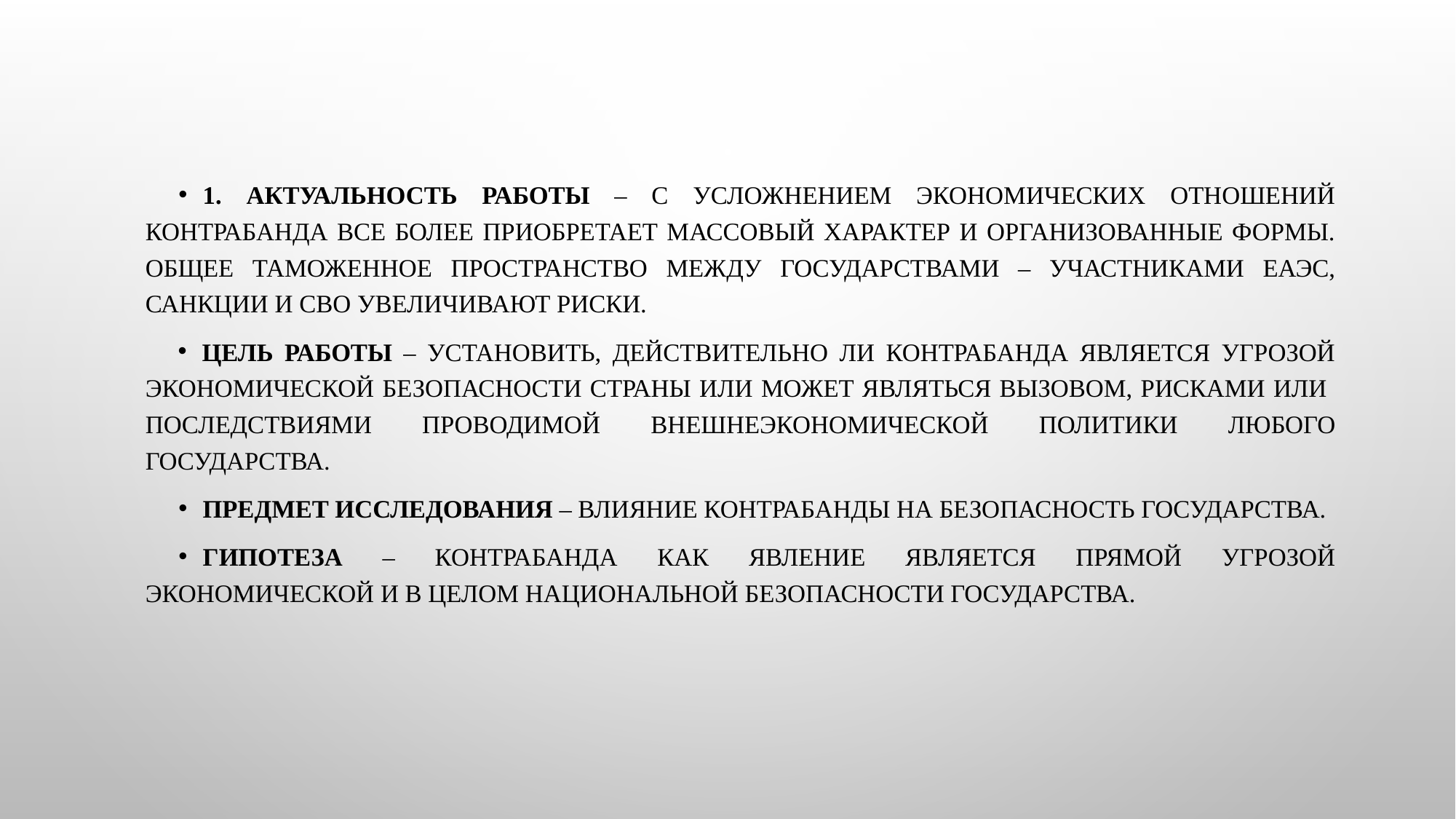

1. Актуальность работы – с усложнением экономических отношений контрабанда все более приобретает массовый характер и организованные формы. Общее таможенное пространство между государствами – участниками ЕАЭС, санкции и СВО увеличивают риски.
Цель работы – установить, действительно ли контрабанда является угрозой экономической безопасности страны или может являться вызовом, рисками или  последствиями проводимой внешнеэкономической политики любого государства.
Предмет исследования – влияние контрабанды на безопасность государства.
Гипотеза – контрабанда как явление является прямой угрозой экономической и в целом национальной безопасности государства.